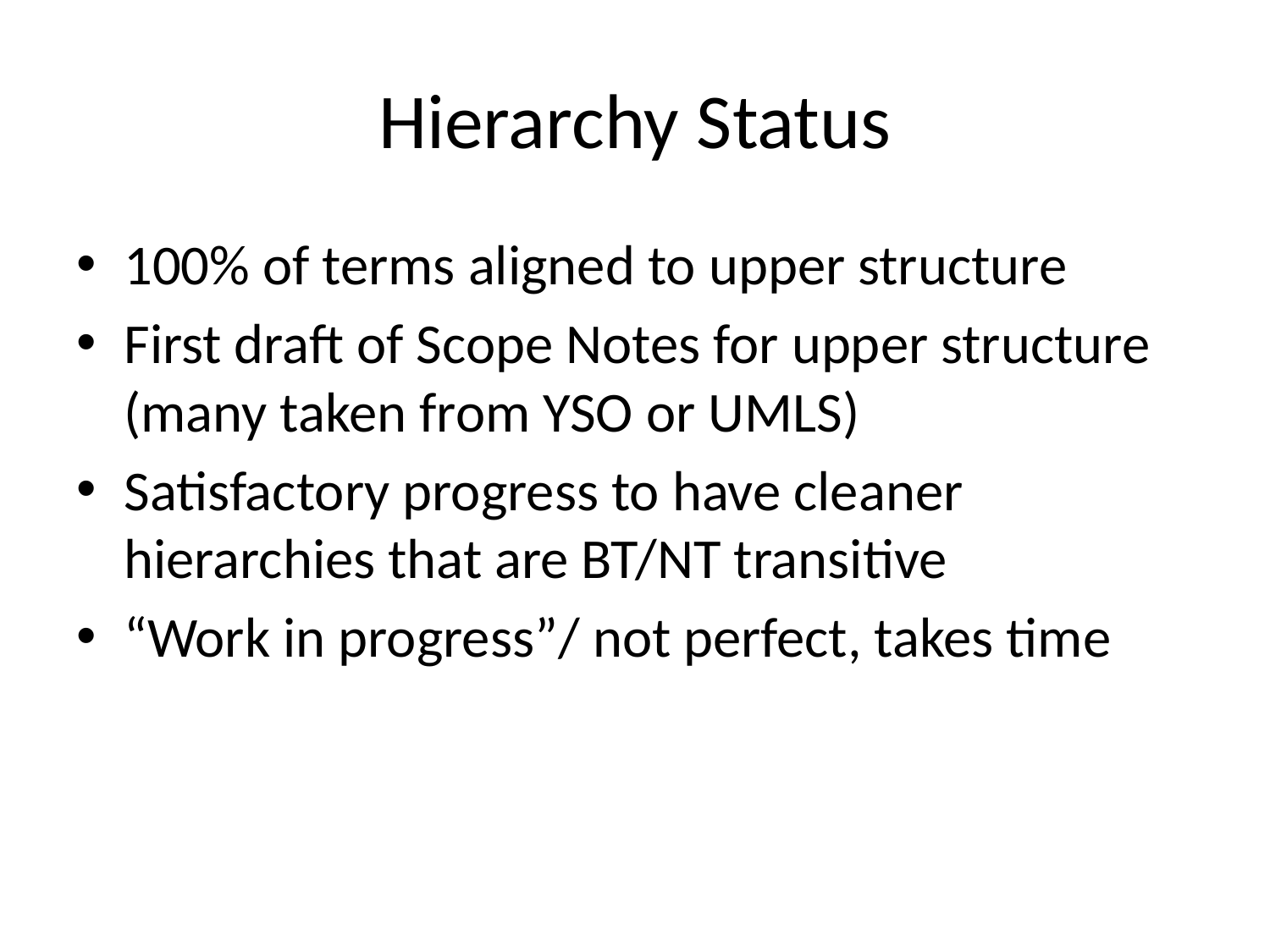

# Hierarchy Status
100% of terms aligned to upper structure
First draft of Scope Notes for upper structure (many taken from YSO or UMLS)
Satisfactory progress to have cleaner hierarchies that are BT/NT transitive
“Work in progress”/ not perfect, takes time